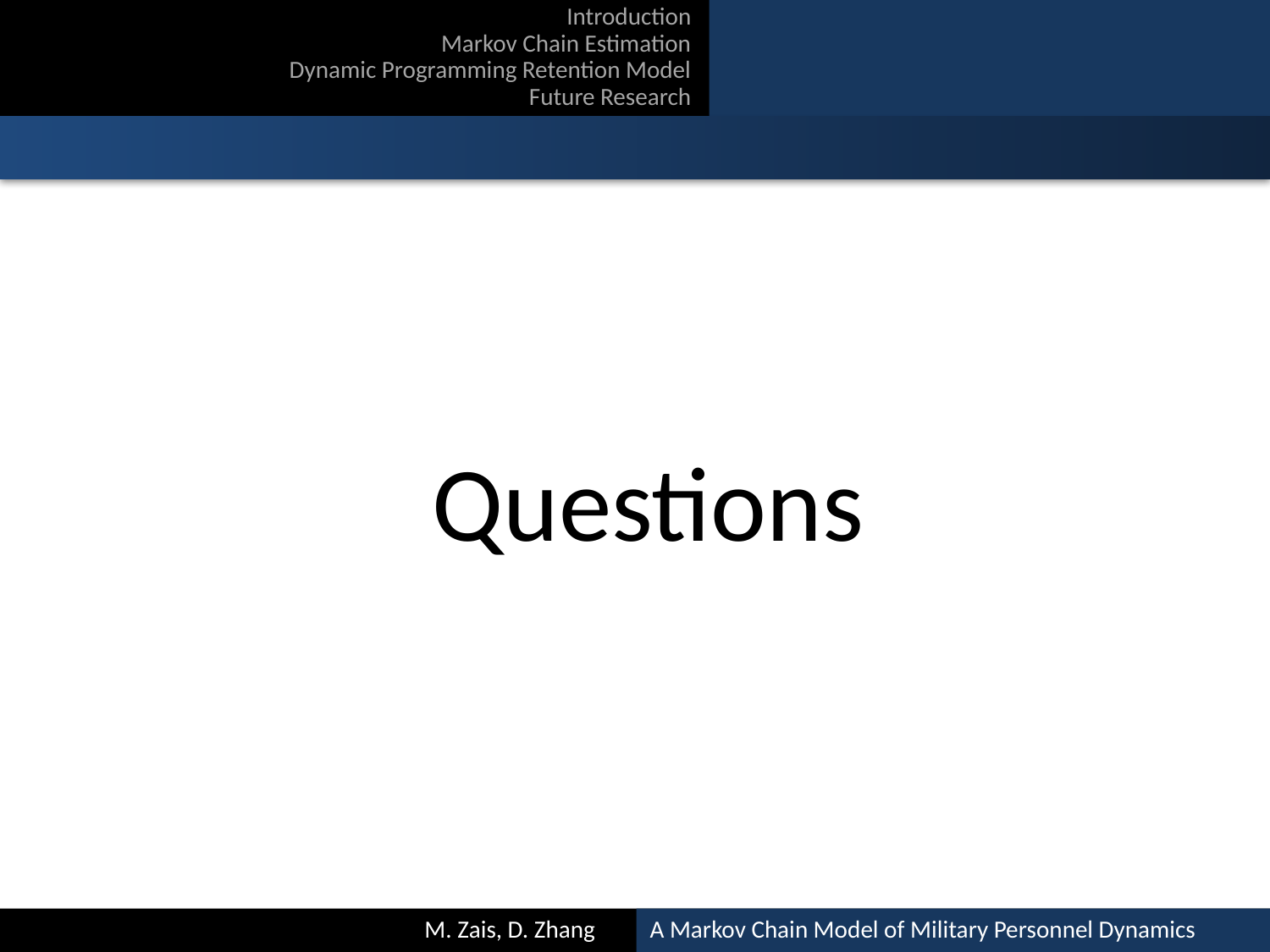

Introduction
Markov Chain Estimation
Dynamic Programming Retention Model
Future Research
Questions